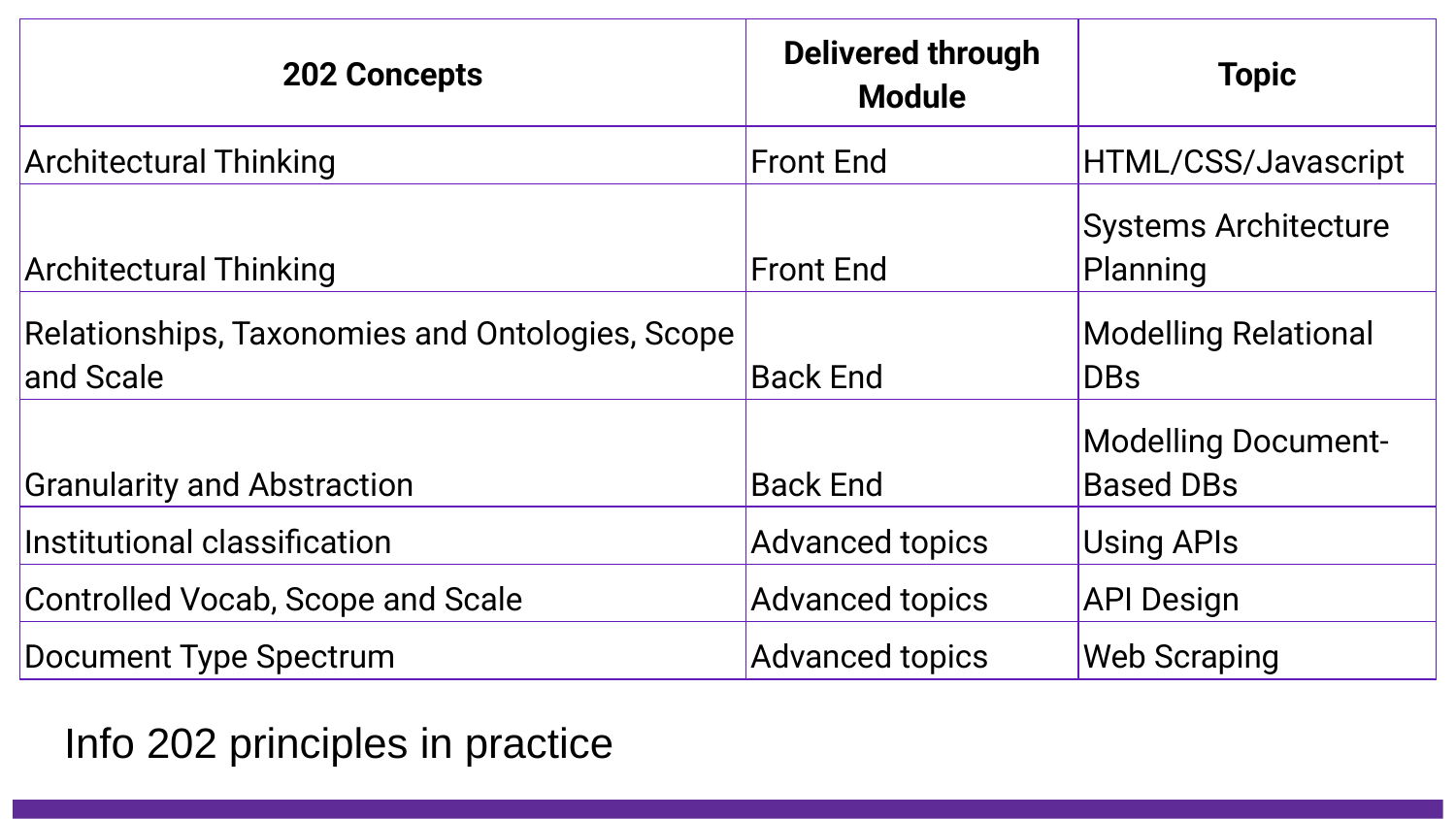

| 202 Concepts | Delivered through Module | Topic |
| --- | --- | --- |
| Architectural Thinking | Front End | HTML/CSS/Javascript |
| Architectural Thinking | Front End | Systems Architecture Planning |
| Relationships, Taxonomies and Ontologies, Scope and Scale | Back End | Modelling Relational DBs |
| Granularity and Abstraction | Back End | Modelling Document-Based DBs |
| Institutional classification | Advanced topics | Using APIs |
| Controlled Vocab, Scope and Scale | Advanced topics | API Design |
| Document Type Spectrum | Advanced topics | Web Scraping |
Info 202 principles in practice